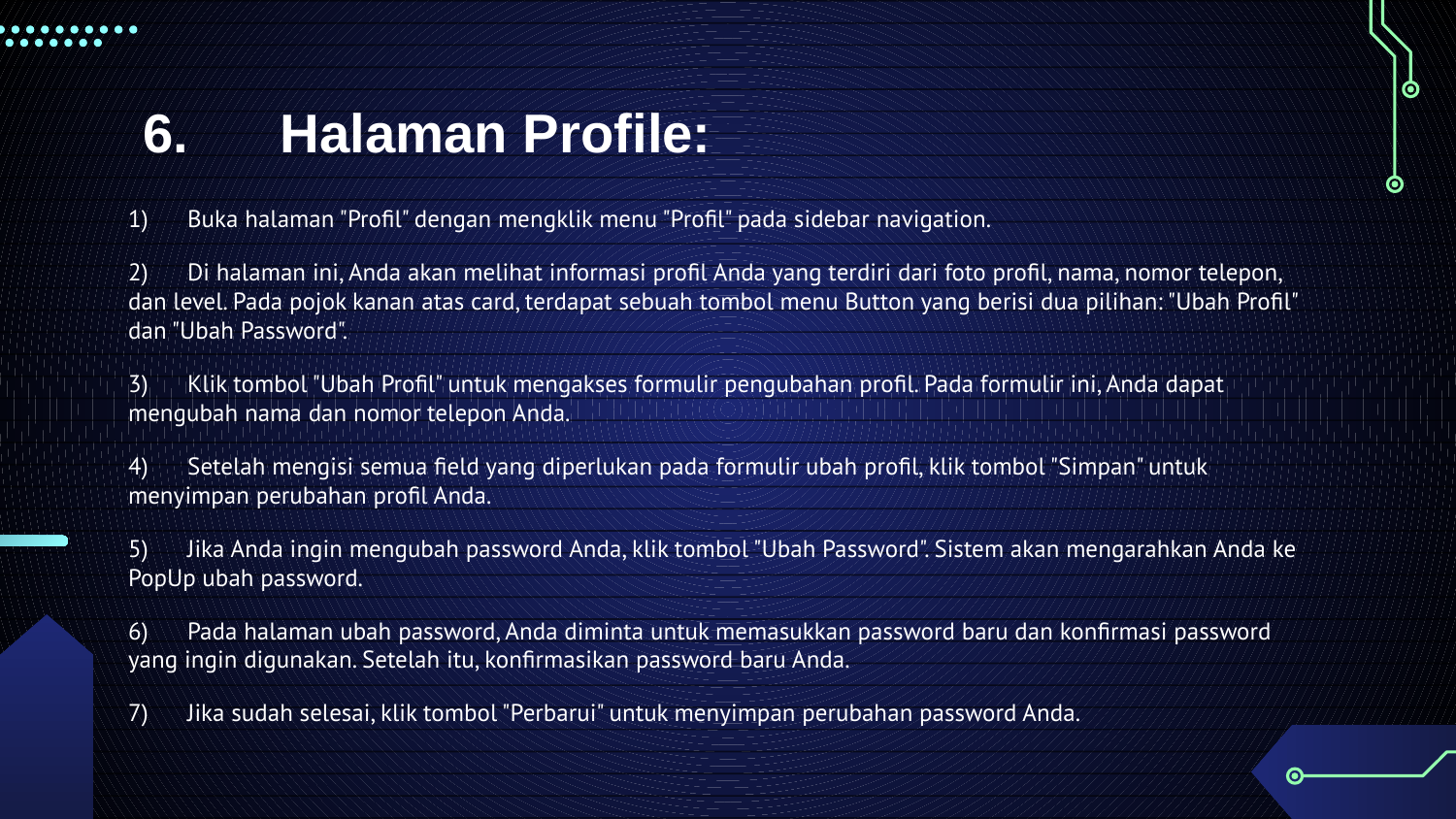

# 6.      Halaman Profile:
1)      Buka halaman "Profil" dengan mengklik menu "Profil" pada sidebar navigation.
2)      Di halaman ini, Anda akan melihat informasi profil Anda yang terdiri dari foto profil, nama, nomor telepon, dan level. Pada pojok kanan atas card, terdapat sebuah tombol menu Button yang berisi dua pilihan: "Ubah Profil" dan "Ubah Password".
3)      Klik tombol "Ubah Profil" untuk mengakses formulir pengubahan profil. Pada formulir ini, Anda dapat mengubah nama dan nomor telepon Anda.
4)      Setelah mengisi semua field yang diperlukan pada formulir ubah profil, klik tombol "Simpan" untuk menyimpan perubahan profil Anda.
5)      Jika Anda ingin mengubah password Anda, klik tombol "Ubah Password". Sistem akan mengarahkan Anda ke PopUp ubah password.
6)      Pada halaman ubah password, Anda diminta untuk memasukkan password baru dan konfirmasi password yang ingin digunakan. Setelah itu, konfirmasikan password baru Anda.
7)      Jika sudah selesai, klik tombol "Perbarui" untuk menyimpan perubahan password Anda.